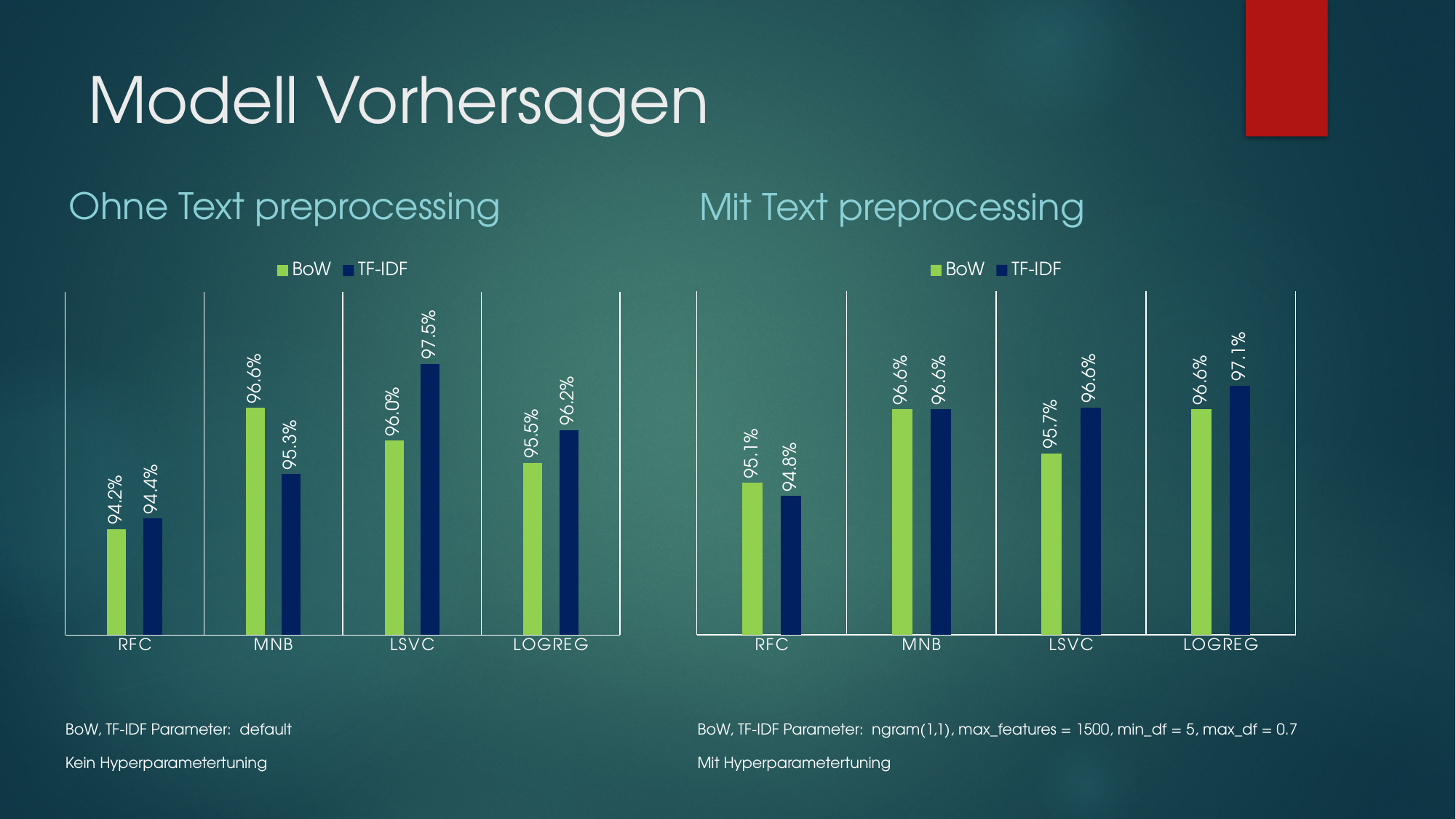

# Modell Vorhersagen
Ohne Text preprocessing
Mit Text preprocessing

### Chart

| Category | BoW | TF-IDF |
|---|---|---|
| RFC | 0.951 | 0.9483 |
| MNB | 0.966 | 0.966 |
| LSVC | 0.957 | 0.9663 |
| LOGREG | 0.966 | 0.9708 |

### Chart

| Category | BoW | TF-IDF |
|---|---|---|
| RFC | 0.9416 | 0.9438 |
| MNB | 0.9663 | 0.9528 |
| LSVC | 0.9596 | 0.9753 |
| LOGREG | 0.9551 | 0.9618 |
BoW, TF-IDF Parameter:  default
Kein Hyperparametertuning
BoW, TF-IDF Parameter:  ngram(1,1), max_features = 1500, min_df = 5, max_df = 0.7
Mit Hyperparametertuning